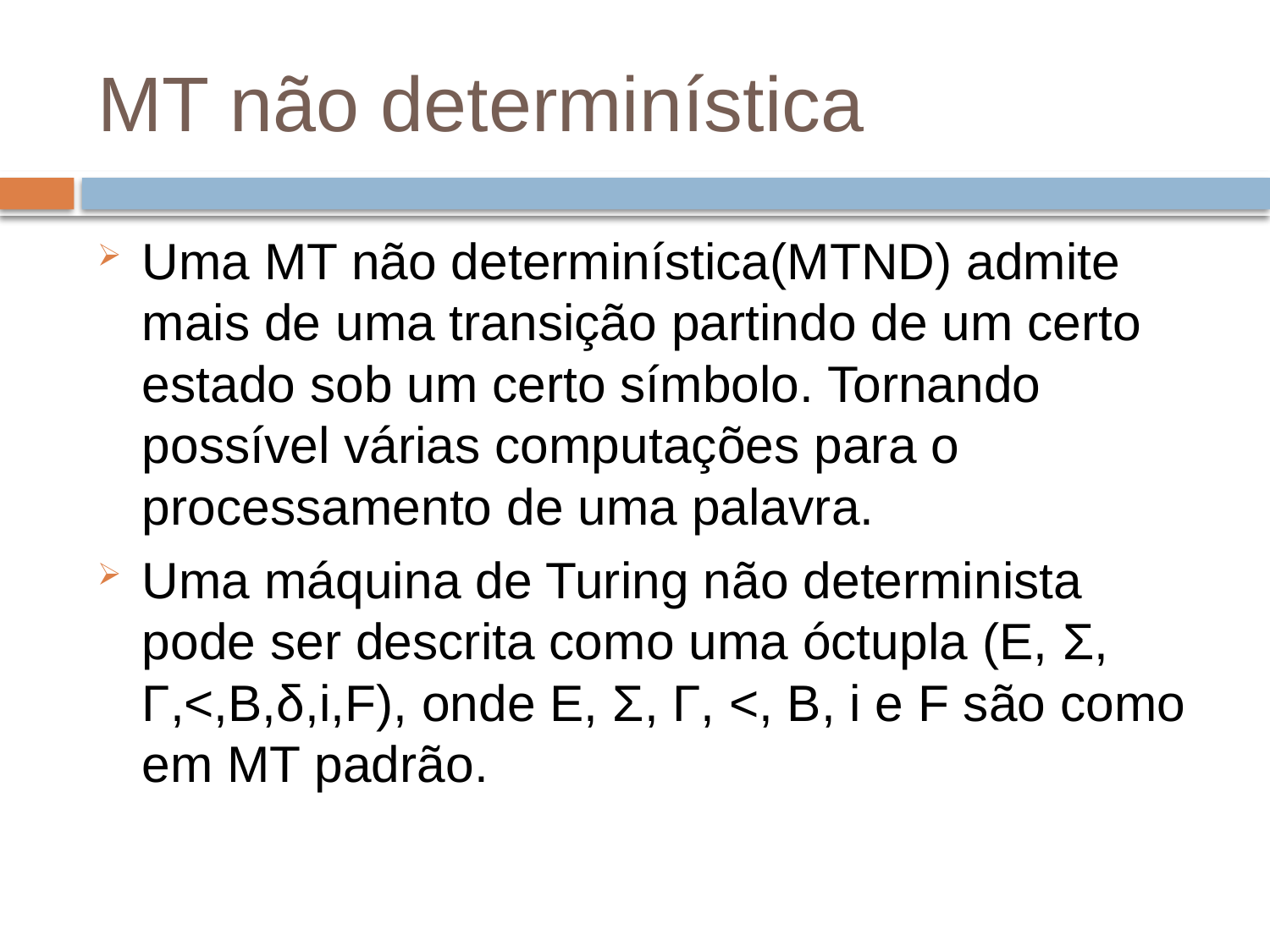

# MT não determinística
Uma MT não determinística(MTND) admite mais de uma transição partindo de um certo estado sob um certo símbolo. Tornando possível várias computações para o processamento de uma palavra.
Uma máquina de Turing não determinista pode ser descrita como uma óctupla (E, Σ, Γ,<,B,δ,i,F), onde E, Σ, Γ, <, B, i e F são como em MT padrão.